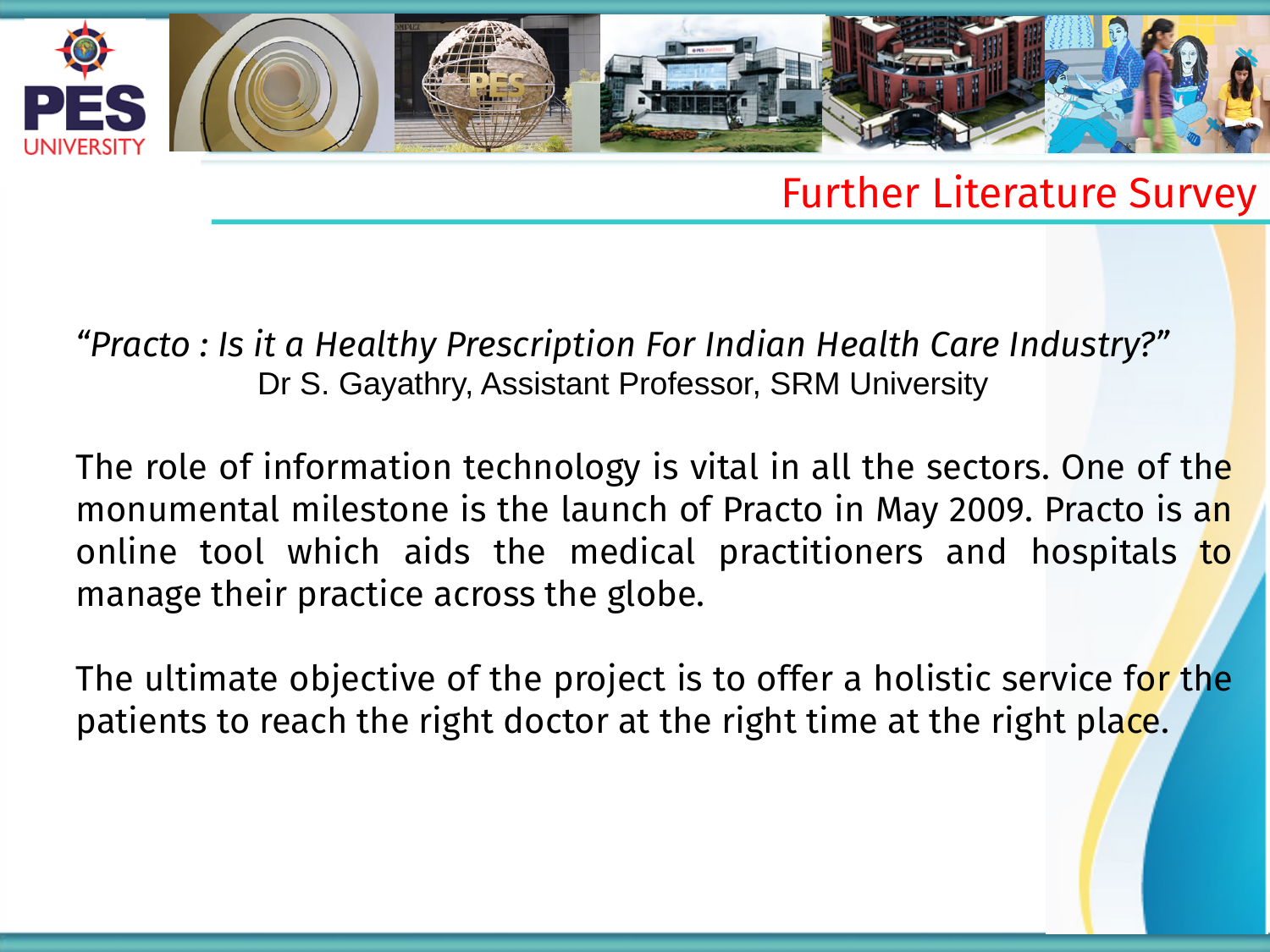

Further Literature Survey

“Practo : Is it a Healthy Prescription For Indian Health Care Industry?”
Dr S. Gayathry, Assistant Professor, SRM University

The role of information technology is vital in all the sectors. One of the monumental milestone is the launch of Practo in May 2009. Practo is an online tool which aids the medical practitioners and hospitals to manage their practice across the globe.

The ultimate objective of the project is to offer a holistic service for the patients to reach the right doctor at the right time at the right place.